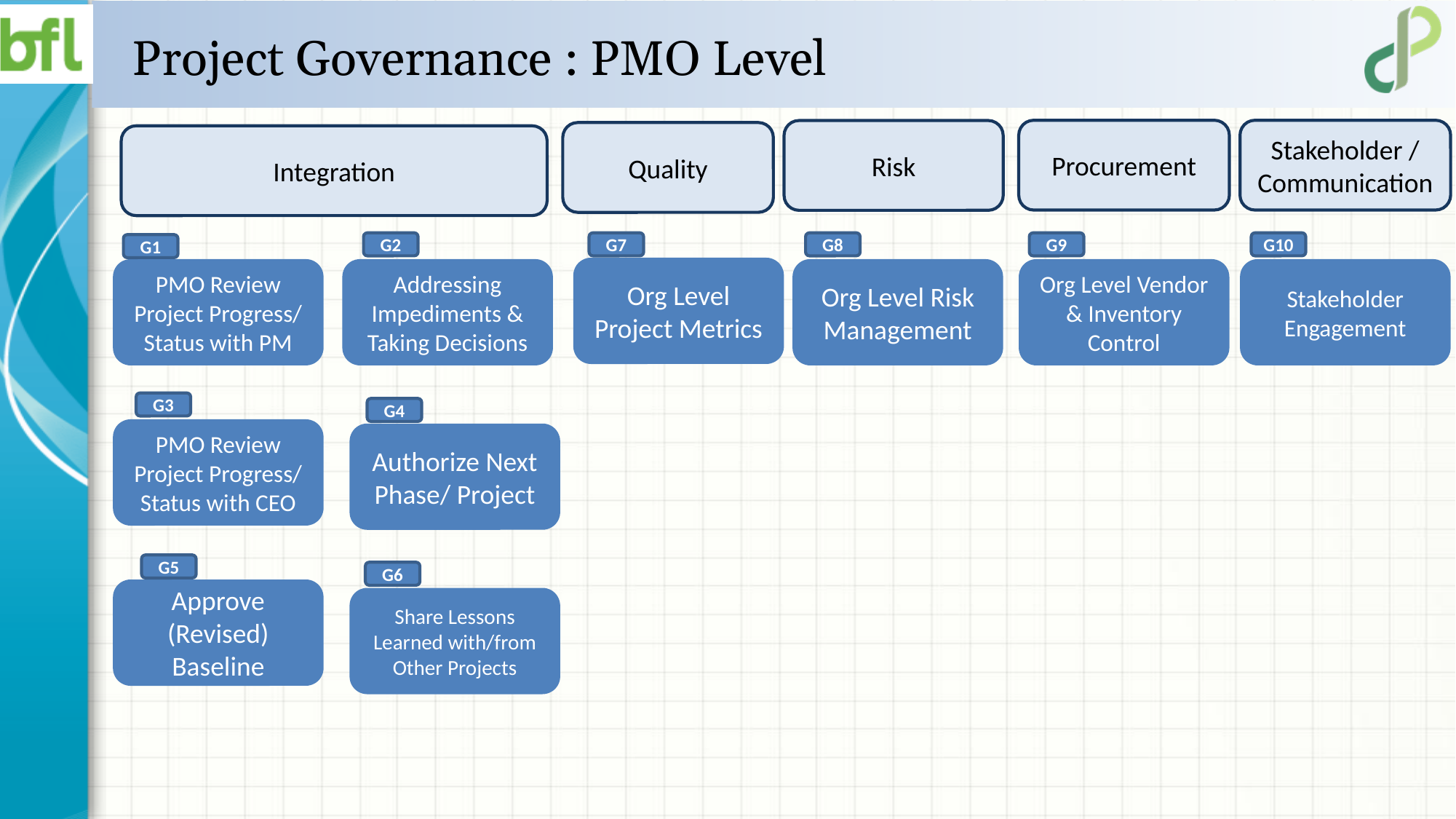

# Project Governance : PMO Level
Procurement
Stakeholder / Communication
Risk
Quality
Integration
G2
G7
G8
G9
G10
G1
Org Level Project Metrics
PMO Review Project Progress/ Status with PM
Addressing Impediments & Taking Decisions
Org Level Risk Management
Org Level Vendor & Inventory Control
Stakeholder Engagement
G3
G4
PMO Review Project Progress/ Status with CEO
Authorize Next Phase/ Project
G5
G6
Approve (Revised) Baseline
Share Lessons Learned with/from Other Projects